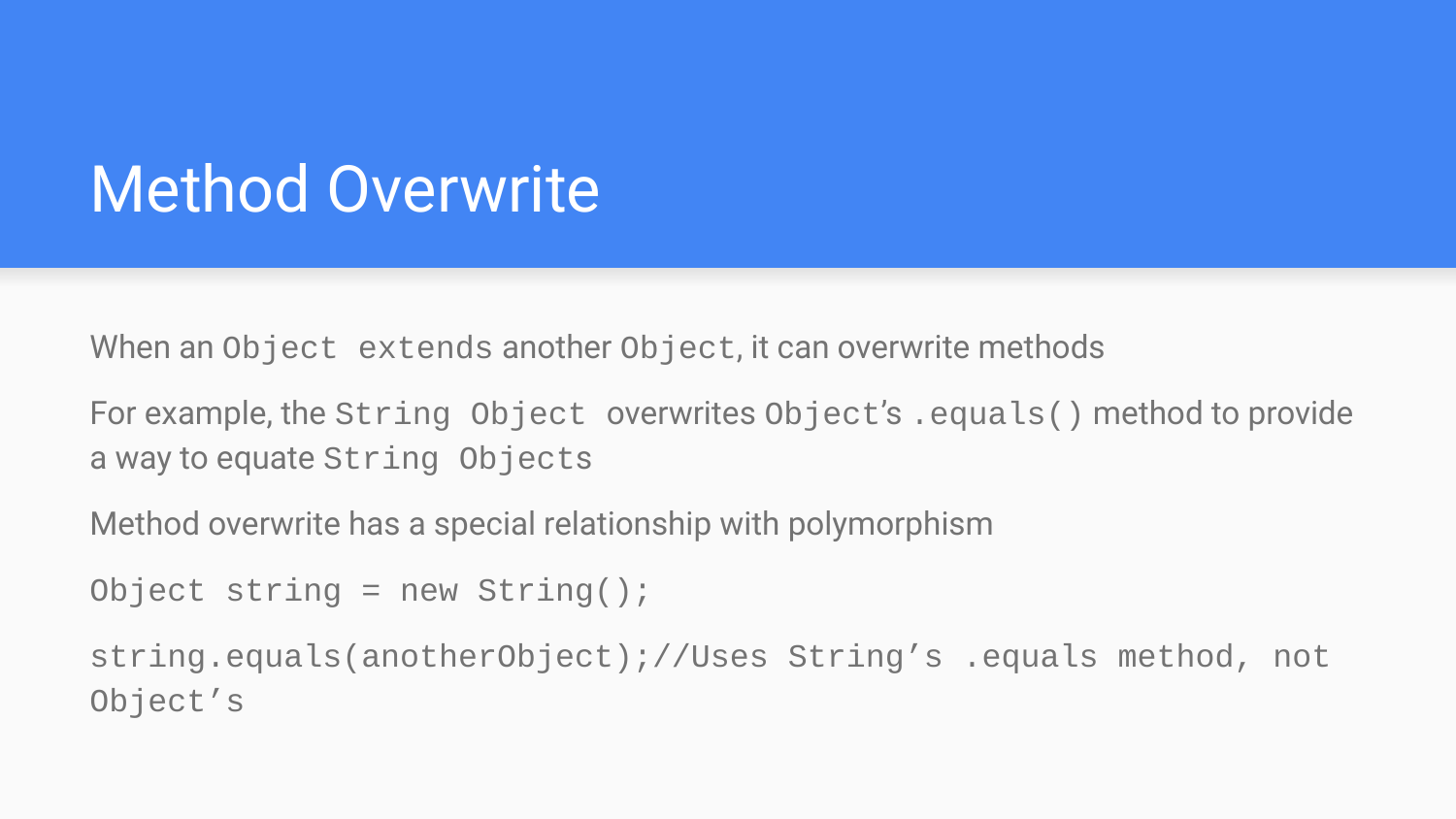

# Method Overwrite
When an Object extends another Object, it can overwrite methods
For example, the String Object overwrites Object’s .equals() method to provide a way to equate String Objects
Method overwrite has a special relationship with polymorphism
Object string = new String();
string.equals(anotherObject);//Uses String’s .equals method, not Object’s